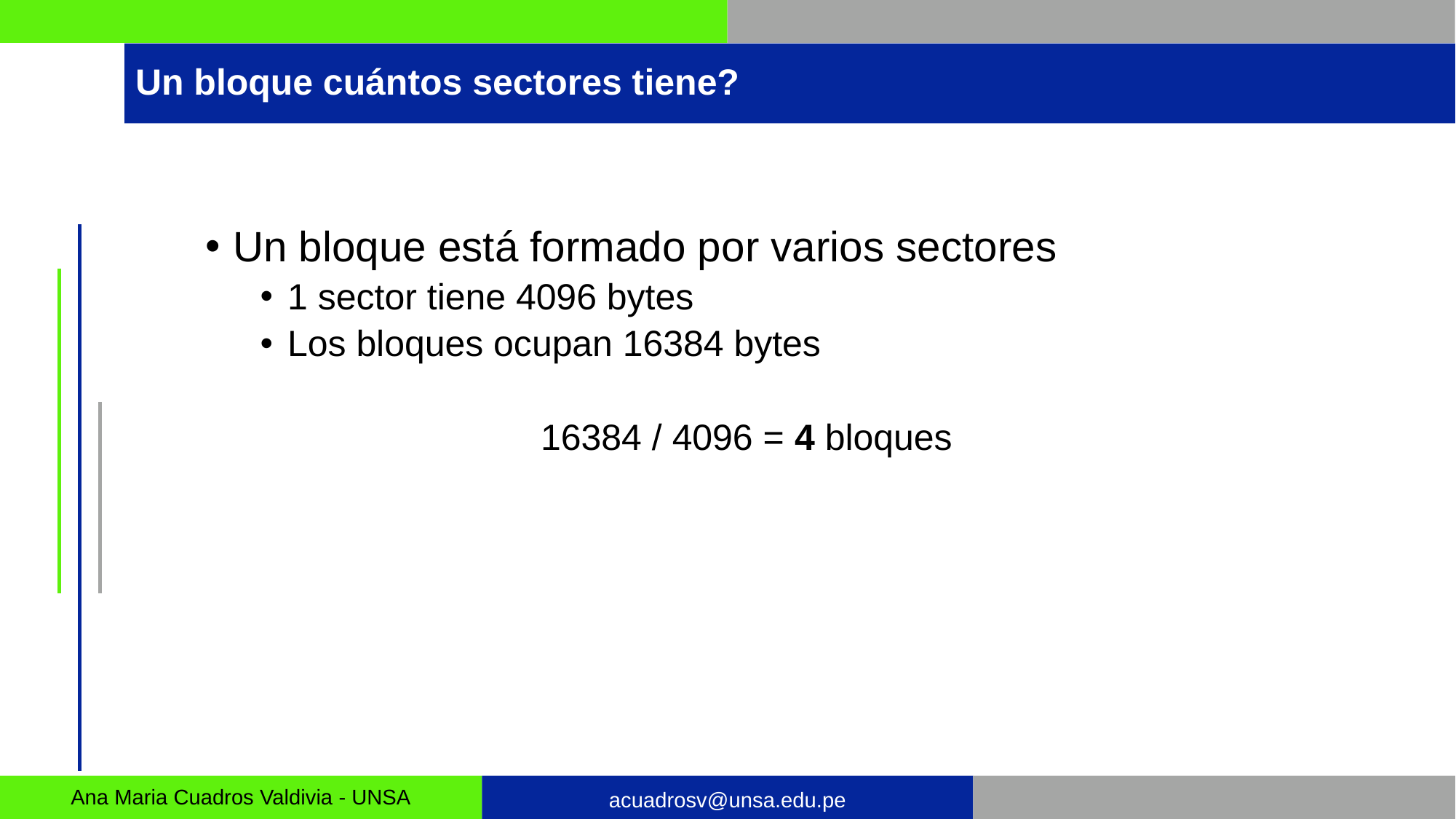

# Un bloque cuántos sectores tiene?
Un bloque está formado por varios sectores
1 sector tiene 4096 bytes
Los bloques ocupan 16384 bytes

16384 / 4096 = 4 bloques